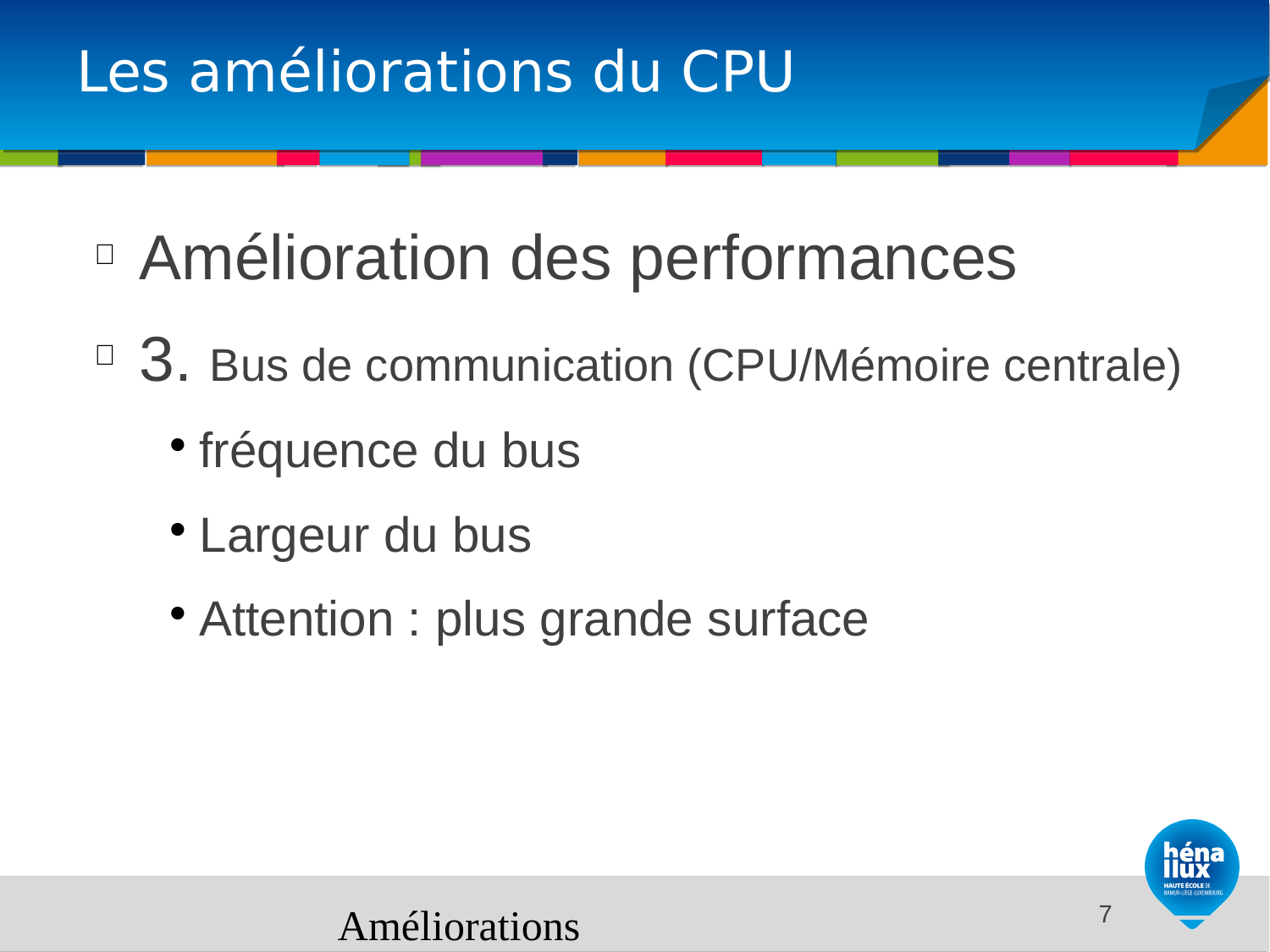

# Les améliorations du CPU
Amélioration des performances
3. Bus de communication (CPU/Mémoire centrale)
fréquence du bus
Largeur du bus
Attention : plus grande surface

Améliorations
7